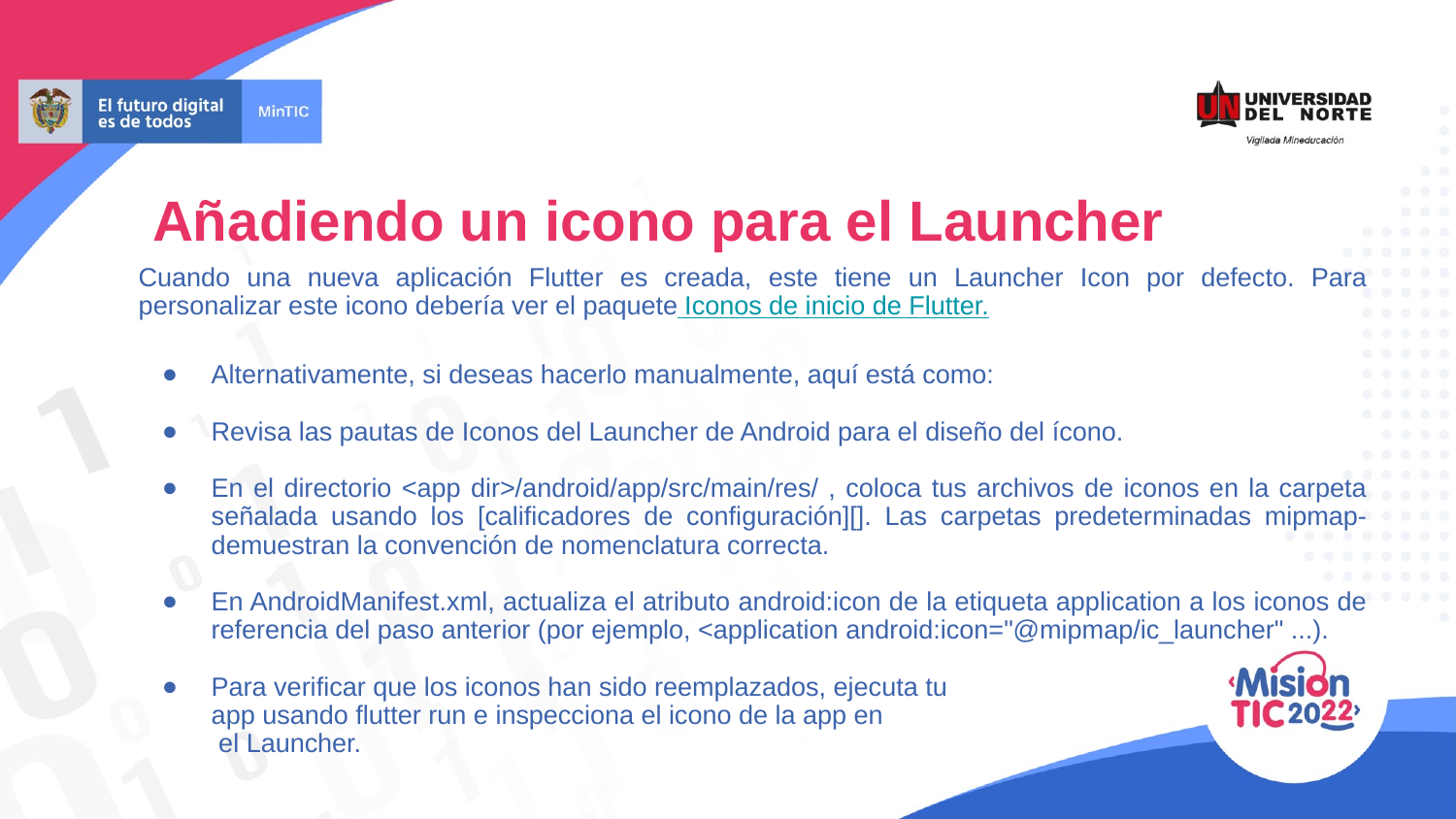

# Añadiendo un icono para el Launcher
Cuando una nueva aplicación Flutter es creada, este tiene un Launcher Icon por defecto. Para personalizar este icono debería ver el paquete Iconos de inicio de Flutter.

Alternativamente, si deseas hacerlo manualmente, aquí está como:

Revisa las pautas de Iconos del Launcher de Android para el diseño del ícono.

En el directorio <app dir>/android/app/src/main/res/ , coloca tus archivos de iconos en la carpeta señalada usando los [calificadores de configuración][]. Las carpetas predeterminadas mipmap- demuestran la convención de nomenclatura correcta.

En AndroidManifest.xml, actualiza el atributo android:icon de la etiqueta application a los iconos de referencia del paso anterior (por ejemplo, <application android:icon="@mipmap/ic_launcher" ...).

Para verificar que los iconos han sido reemplazados, ejecuta tu
app usando flutter run e inspecciona el icono de la app en
 el Launcher.